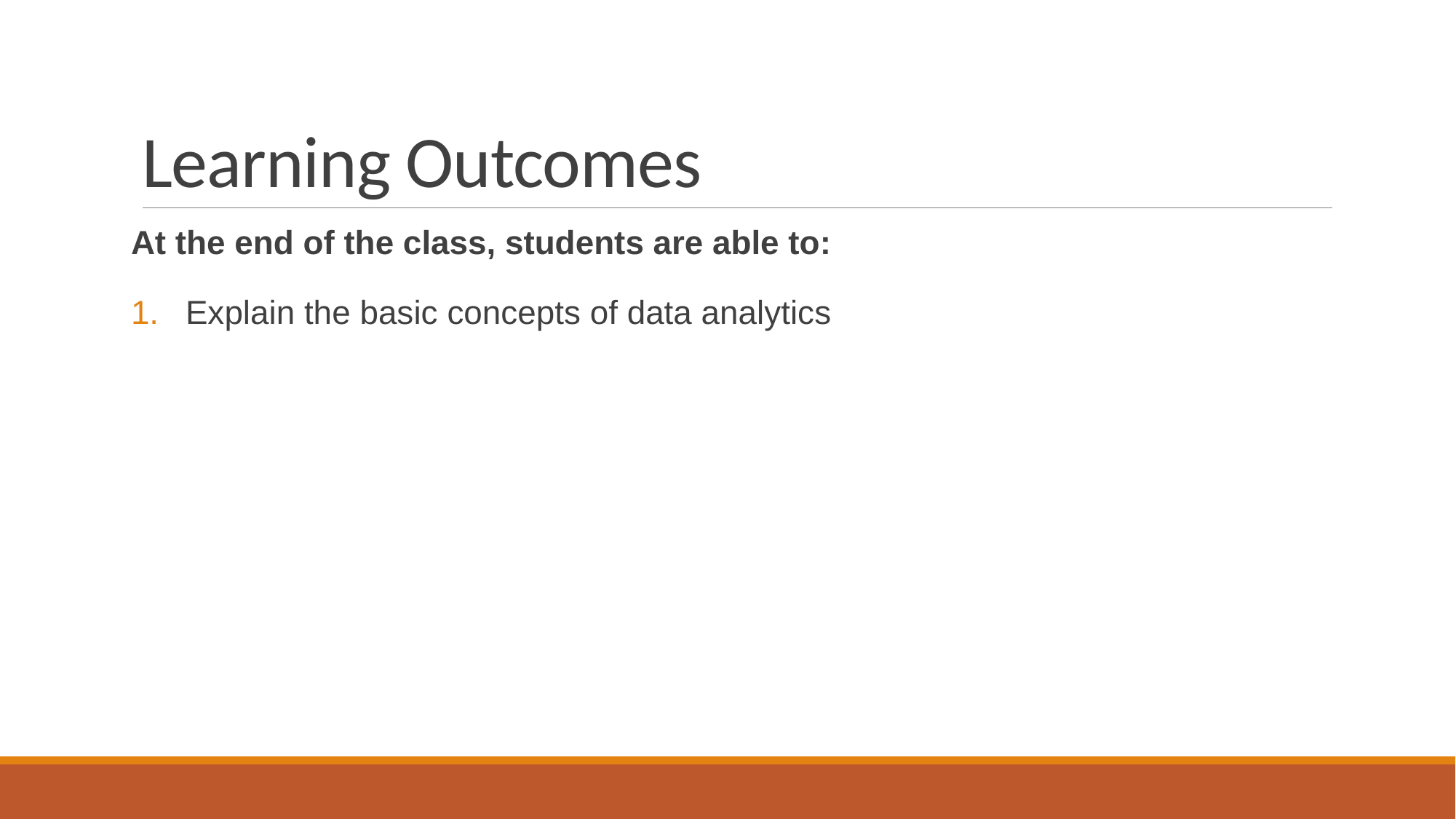

# Learning Outcomes
At the end of the class, students are able to:
Explain the basic concepts of data analytics